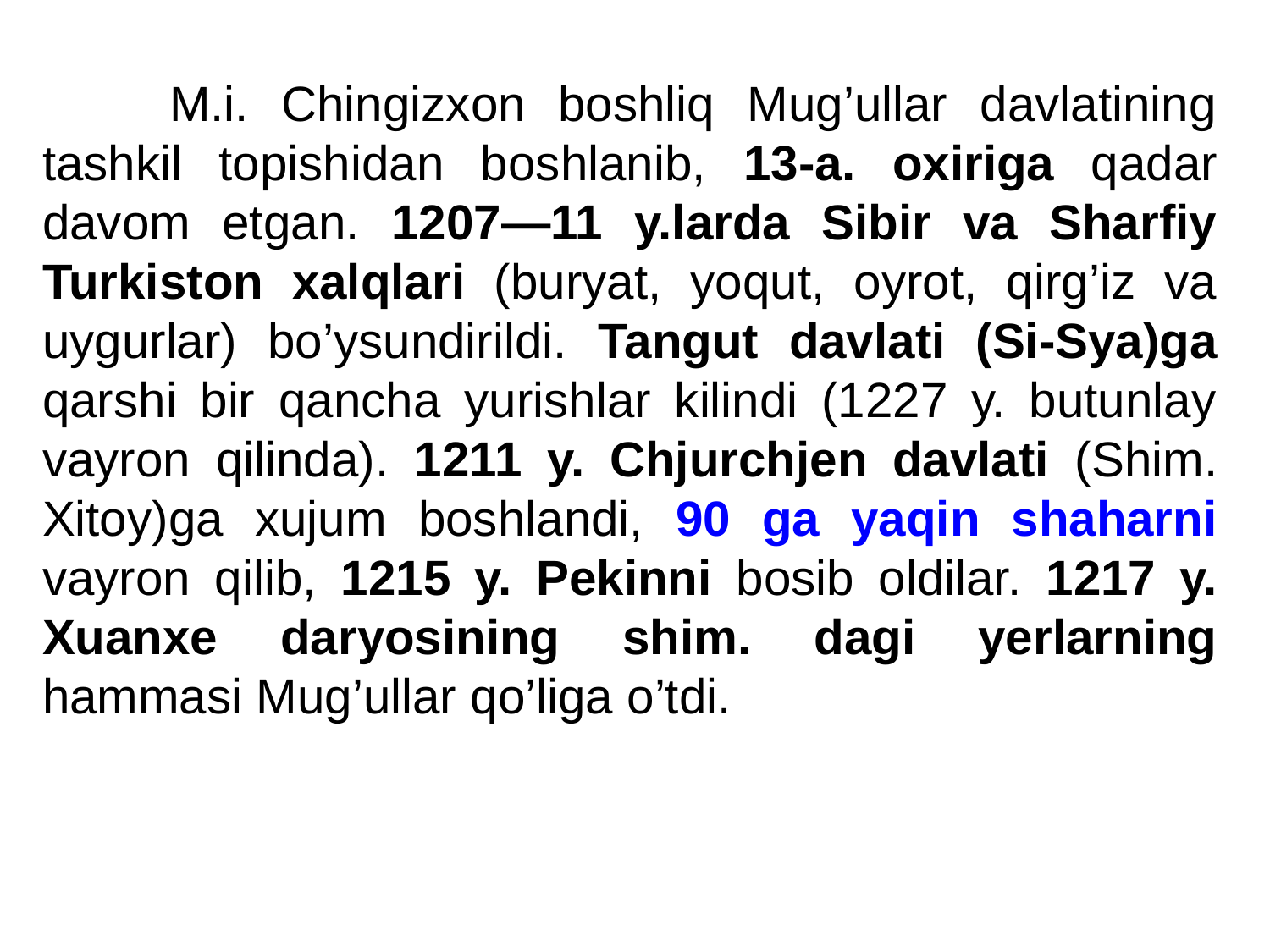

M.i. Chingizxon boshliq Mug’ullar davlatining tashkil topishidan boshlanib, 13-a. oxiriga qadar davom etgan. 1207—11 y.larda Sibir va Sharfiy Turkiston xalqlari (buryat, yoqut, oyrot, qirg’iz va uygurlar) bo’ysundirildi. Tangut davlati (Si-Sya)ga qarshi bir qancha yurishlar kilindi (1227 y. butunlay vayron qilinda). 1211 y. Chjurchjen davlati (Shim. Xitoy)ga xujum boshlandi, 90 ga yaqin shaharni vayron qilib, 1215 y. Pekinni bosib oldilar. 1217 y. Xuanxe daryosining shim. dagi yerlarning hammasi Mug’ullar qo’liga o’tdi.